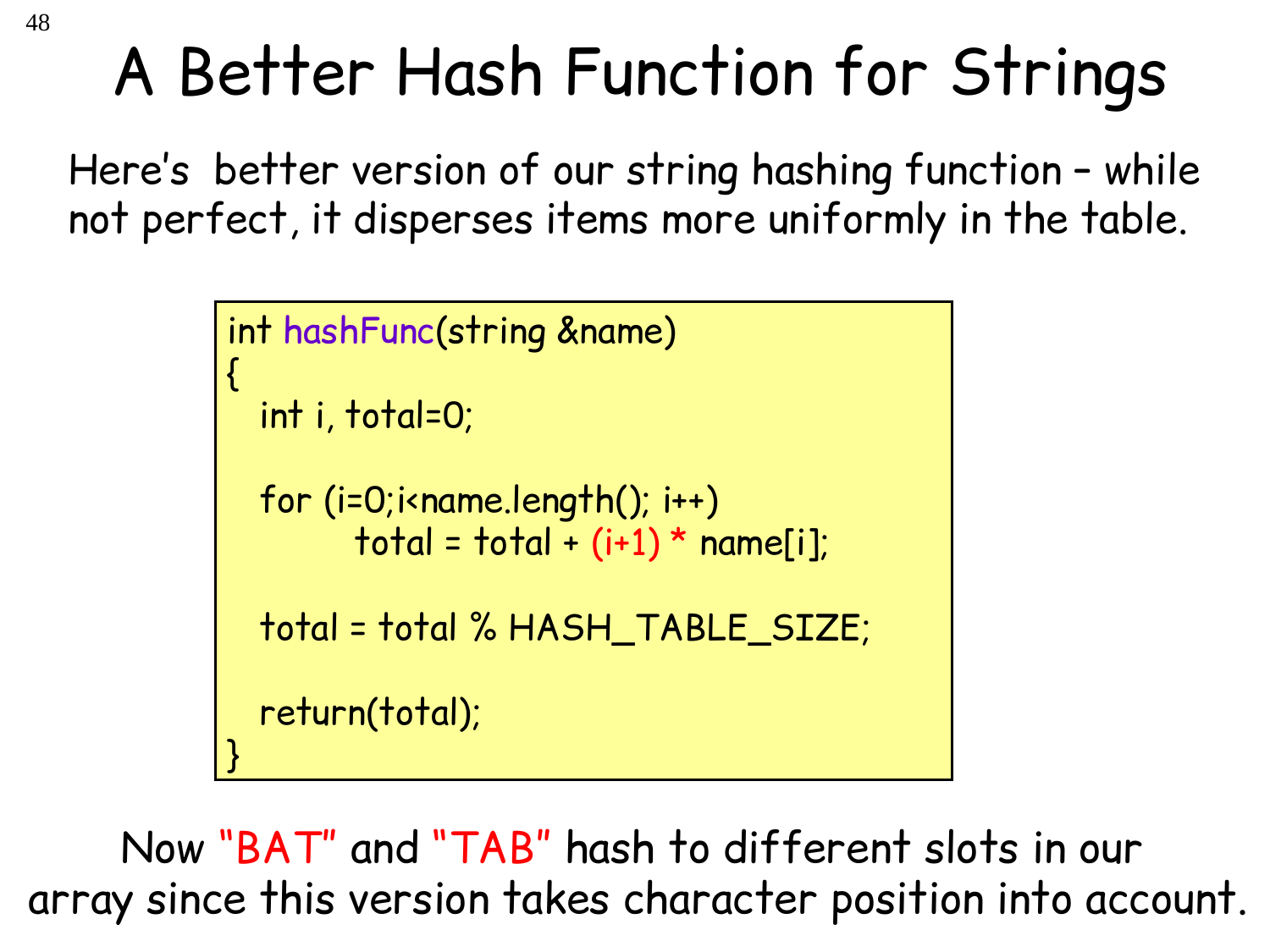

48
# A Better Hash Function for Strings
Here’s  better version of our string hashing function – while not perfect, it disperses items more uniformly in the table.
int hashFunc(string &name)
{
   int i, total=0;

   for (i=0;i<name.length(); i++)
	total = total + (i+1) * name[i];

   total = total % HASH_TABLE_SIZE;

   return(total);
}
Now “BAT” and “TAB” hash to different slots in our
array since this version takes character position into account.